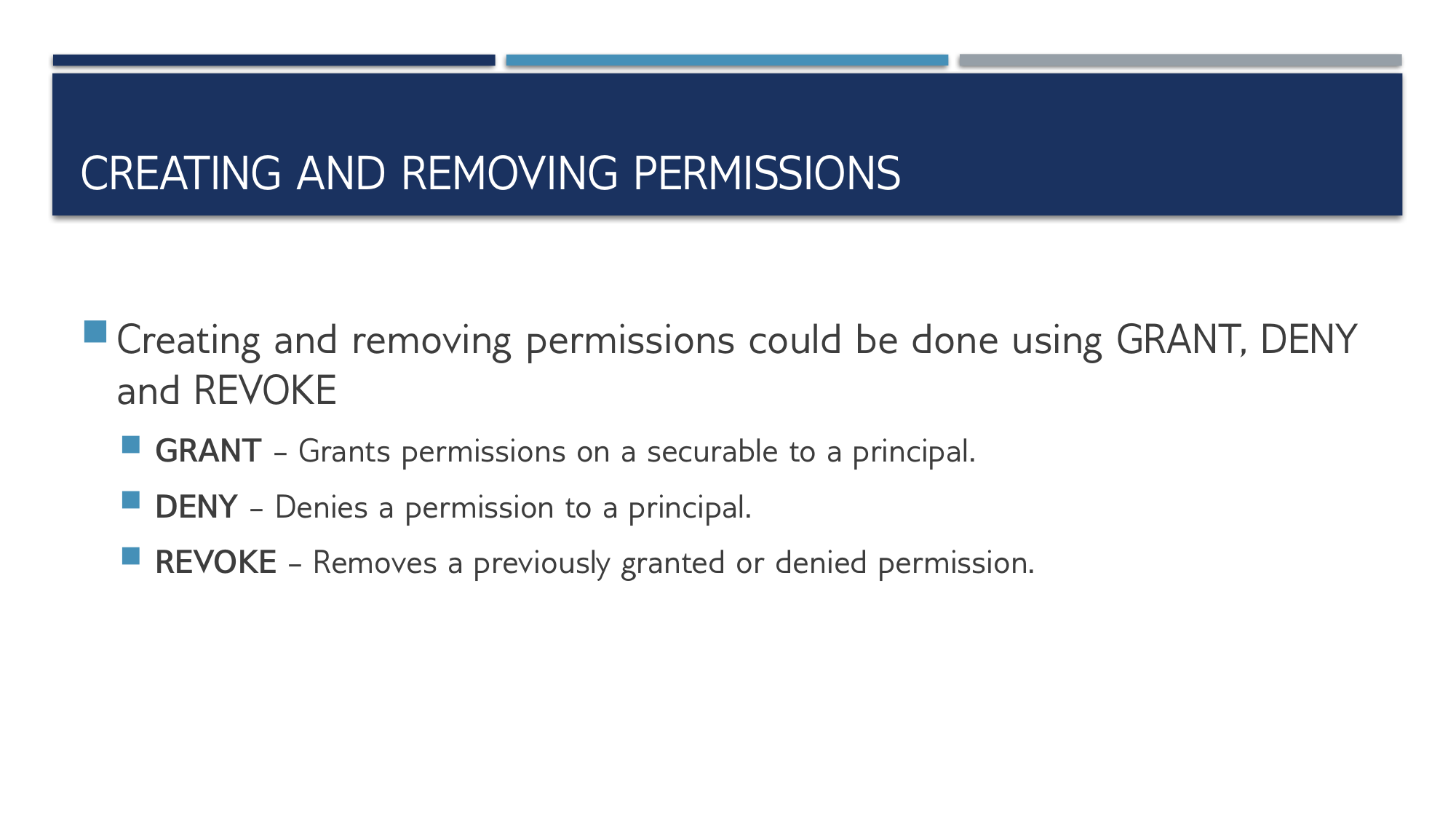

# Creating and removing permissions
Creating and removing permissions could be done using GRANT, DENY and REVOKE
GRANT – Grants permissions on a securable to a principal.
DENY – Denies a permission to a principal.
REVOKE – Removes a previously granted or denied permission.